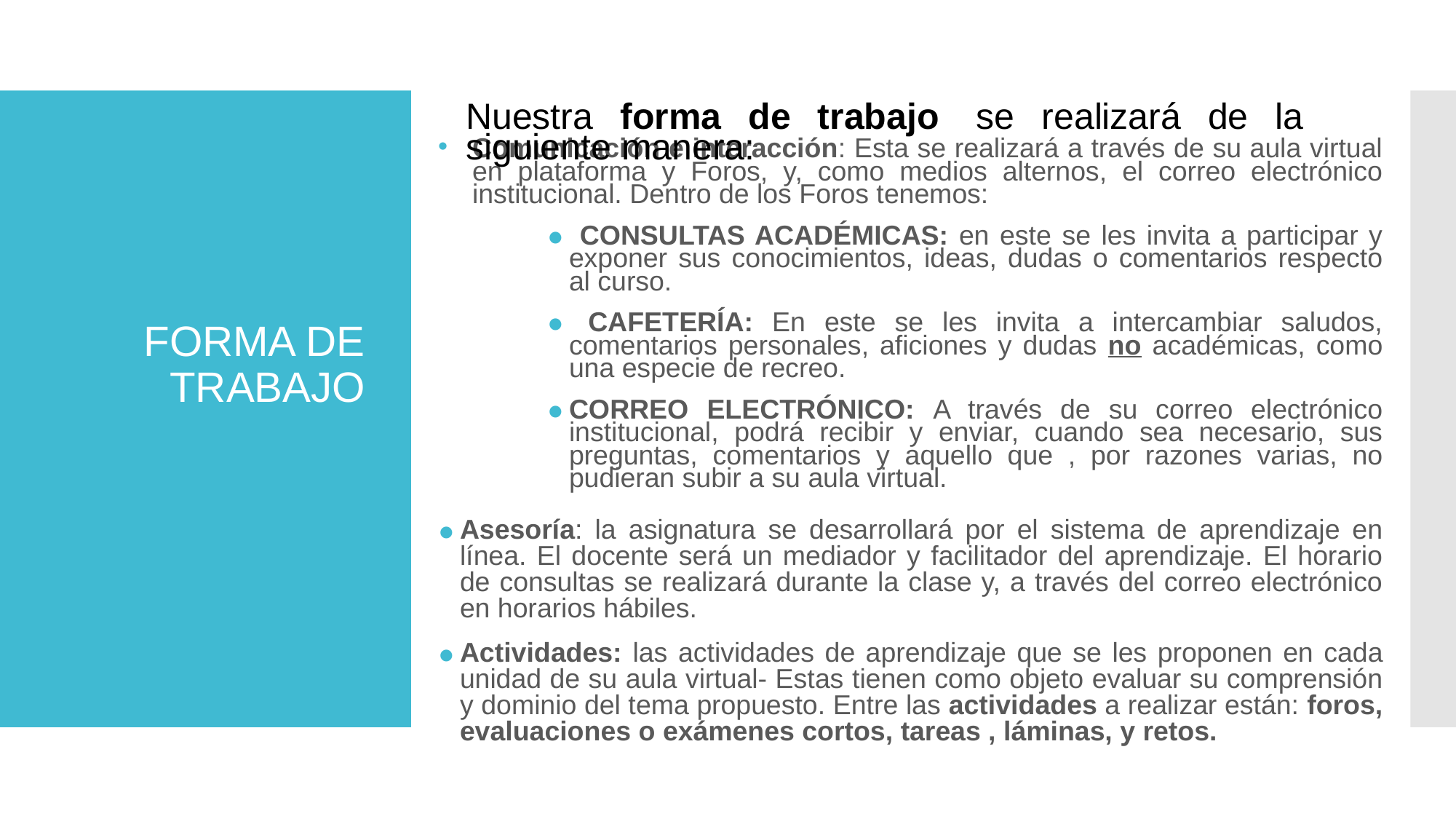

Nuestra forma de trabajo  se realizará de la siguiente manera:

Comunicación e interacción: Esta se realizará a través de su aula virtual en plataforma y Foros, y, como medios alternos, el correo electrónico institucional. Dentro de los Foros tenemos:
 CONSULTAS ACADÉMICAS: en este se les invita a participar y exponer sus conocimientos, ideas, dudas o comentarios respecto al curso.
 CAFETERÍA: En este se les invita a intercambiar saludos, comentarios personales, aficiones y dudas no académicas, como una especie de recreo.
CORREO ELECTRÓNICO: A través de su correo electrónico institucional, podrá recibir y enviar, cuando sea necesario, sus preguntas, comentarios y aquello que , por razones varias, no pudieran subir a su aula virtual.

Asesoría: la asignatura se desarrollará por el sistema de aprendizaje en línea. El docente será un mediador y facilitador del aprendizaje. El horario de consultas se realizará durante la clase y, a través del correo electrónico en horarios hábiles.
Actividades: las actividades de aprendizaje que se les proponen en cada unidad de su aula virtual- Estas tienen como objeto evaluar su comprensión y dominio del tema propuesto. Entre las actividades a realizar están: foros, evaluaciones o exámenes cortos, tareas , láminas, y retos.
# FORMA DE TRABAJO